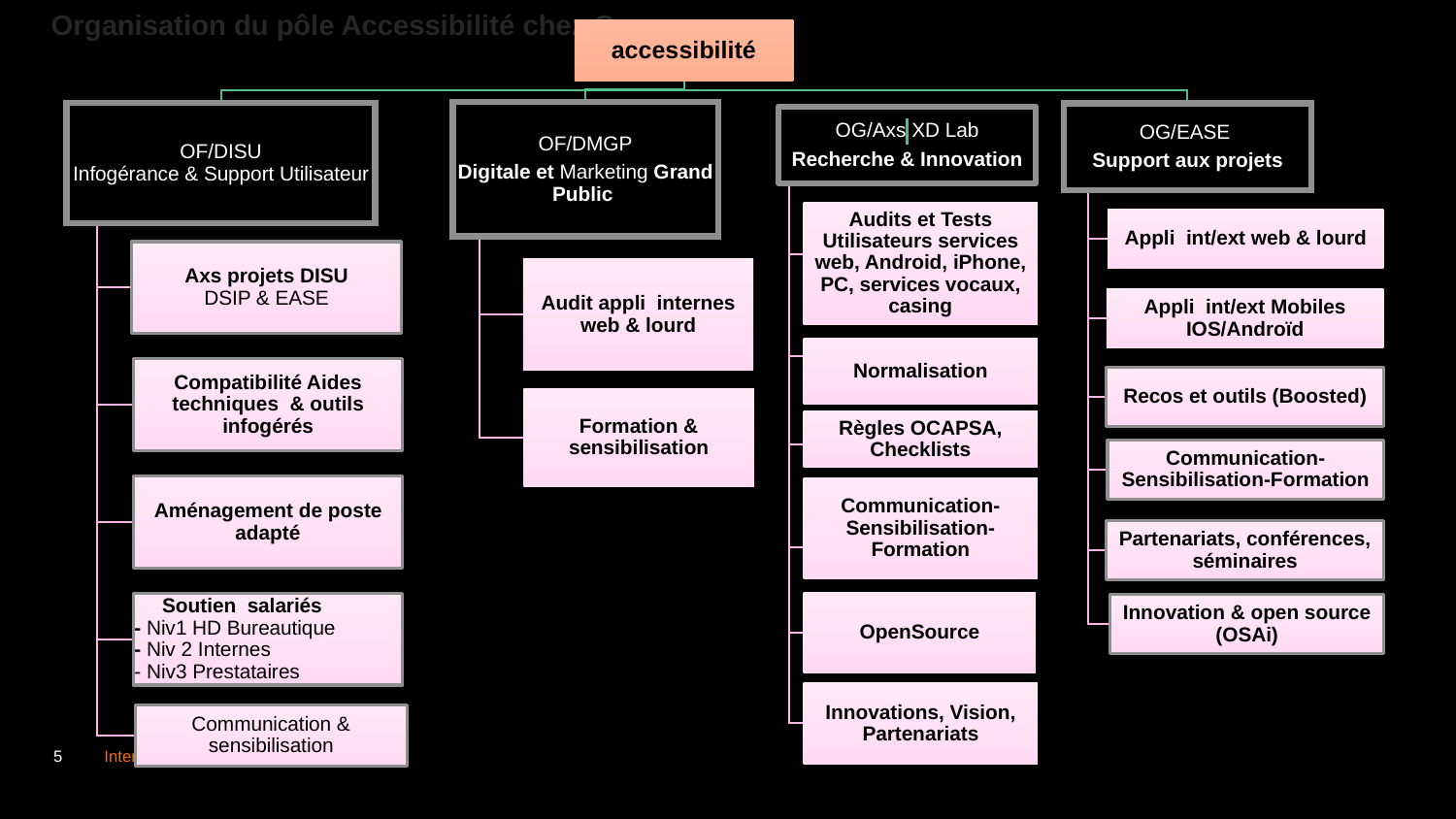

Organisation du pôle Accessibilité chez Orange
accessibilité
OF/DISU
Infogérance & Support Utilisateur
Axs projets DISU
DSIP & EASE
Compatibilité Aides techniques  & outils infogérés
Aménagement de poste
adapté
     Soutien  salariés
- Niv1 HD Bureautique
- Niv 2 Internes
- Niv3 Prestataires
Communication & sensibilisation
OF/DMGP
Digitale et Marketing Grand Public
Audit appli  internes web & lourd
Formation & sensibilisation
OG/EASE
Support aux projets
Appli  int/ext web & lourd
Appli  int/ext Mobiles IOS/Androïd
Recos et outils (Boosted)
Communication-Sensibilisation-Formation
Partenariats, conférences, séminaires
Innovation & open source (OSAi)

OG/Axs XD Lab
Recherche & Innovation

Audits et Tests Utilisateurs services web, Android, iPhone, PC, services vocaux, casing

Normalisation

Règles OCAPSA, Checklists

Communication-
Sensibilisation-Formation

OpenSource

Innovations, Vision, Partenariats